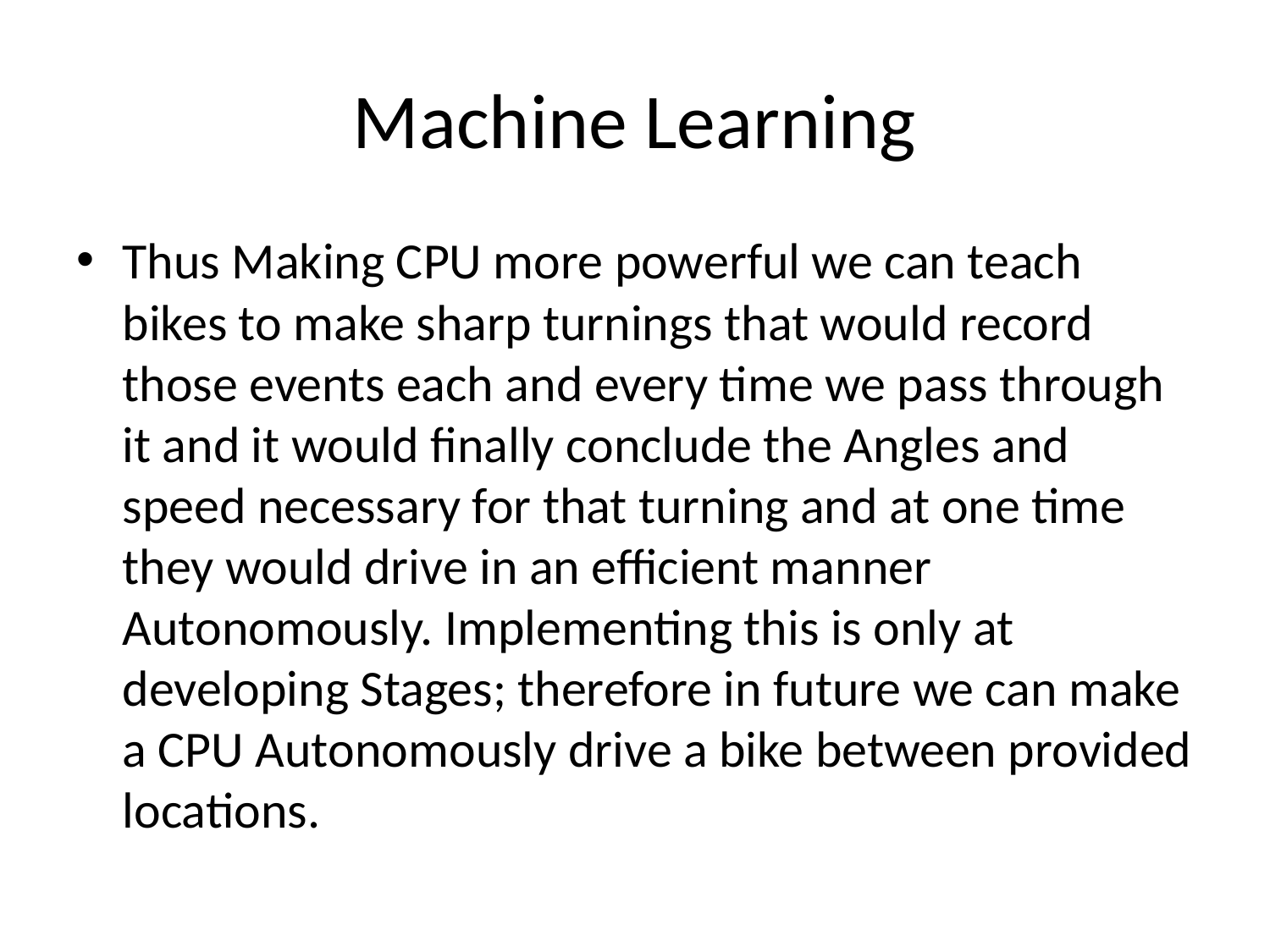

# Machine Learning
Thus Making CPU more powerful we can teach bikes to make sharp turnings that would record those events each and every time we pass through it and it would finally conclude the Angles and speed necessary for that turning and at one time they would drive in an efficient manner Autonomously. Implementing this is only at developing Stages; therefore in future we can make a CPU Autonomously drive a bike between provided locations.